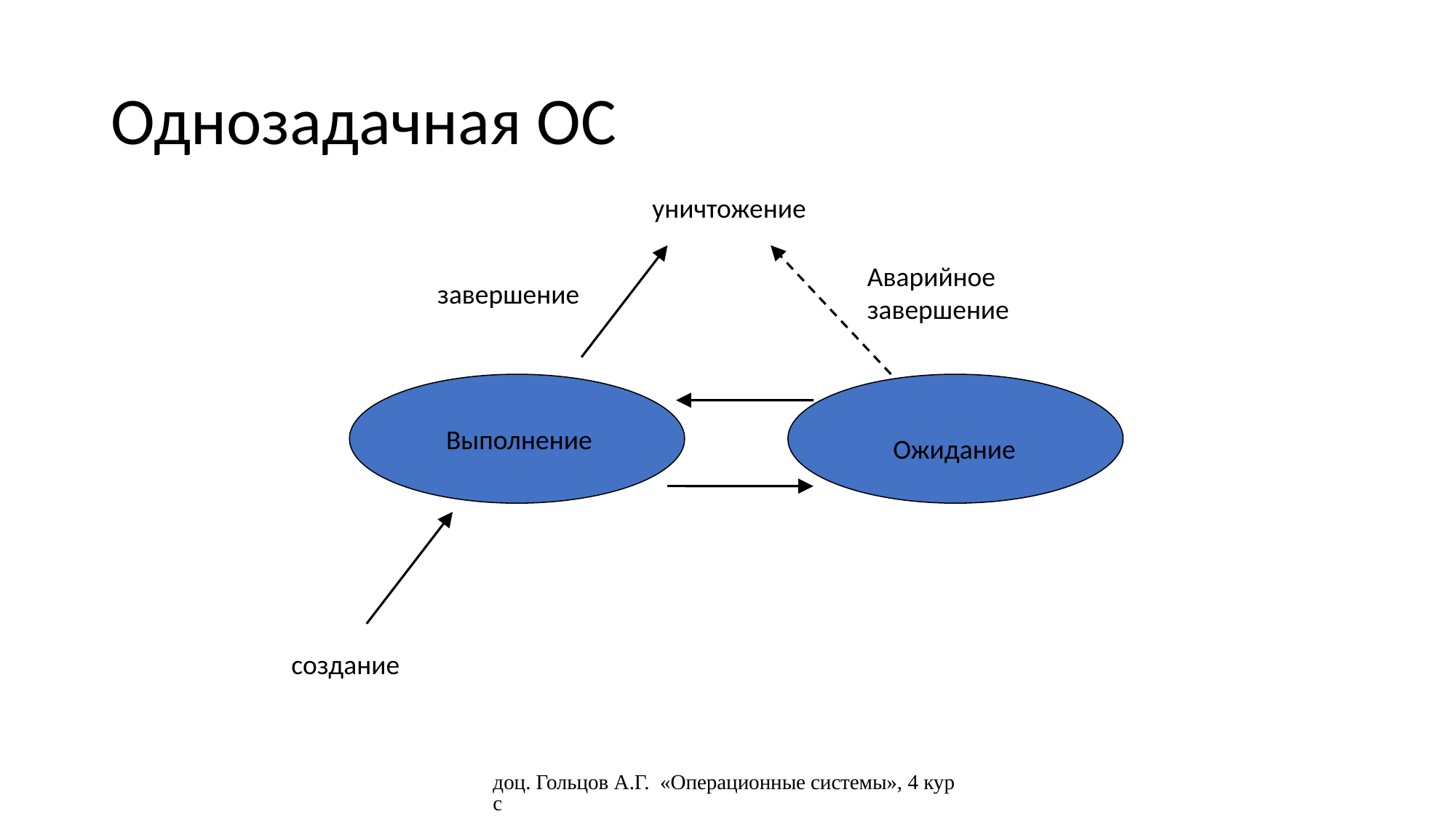

# Однозадачная ОС
уничтожение

Аварийное завершение
завершение

Выполнение
Ожидание

создание
доц. Гольцов А.Г.  «Операционные системы», 4 курс